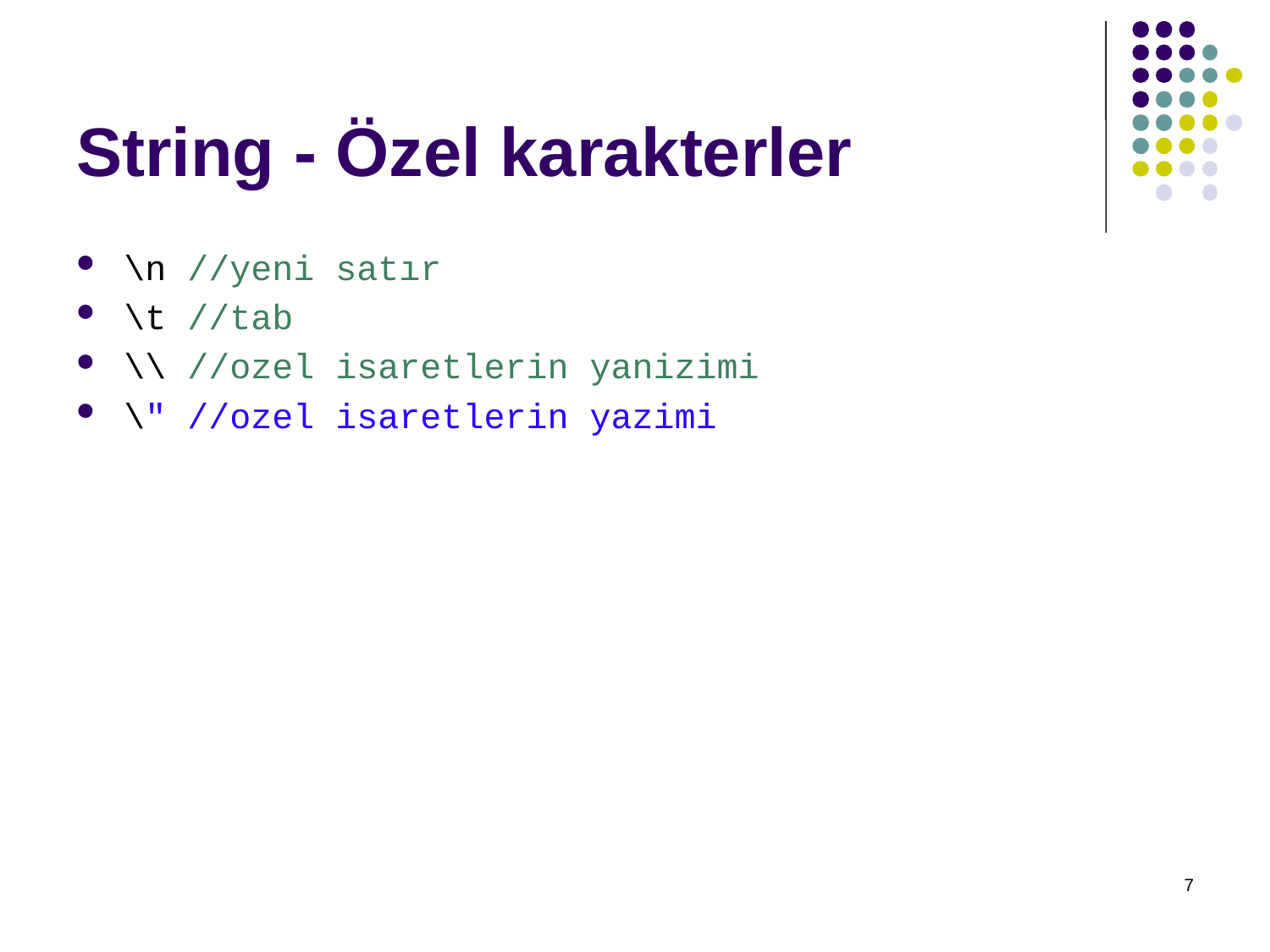

# String - Özel karakterler
\n //yeni satır
\t //tab
\\ //ozel isaretlerin yanizimi
\" //ozel isaretlerin yazimi
7